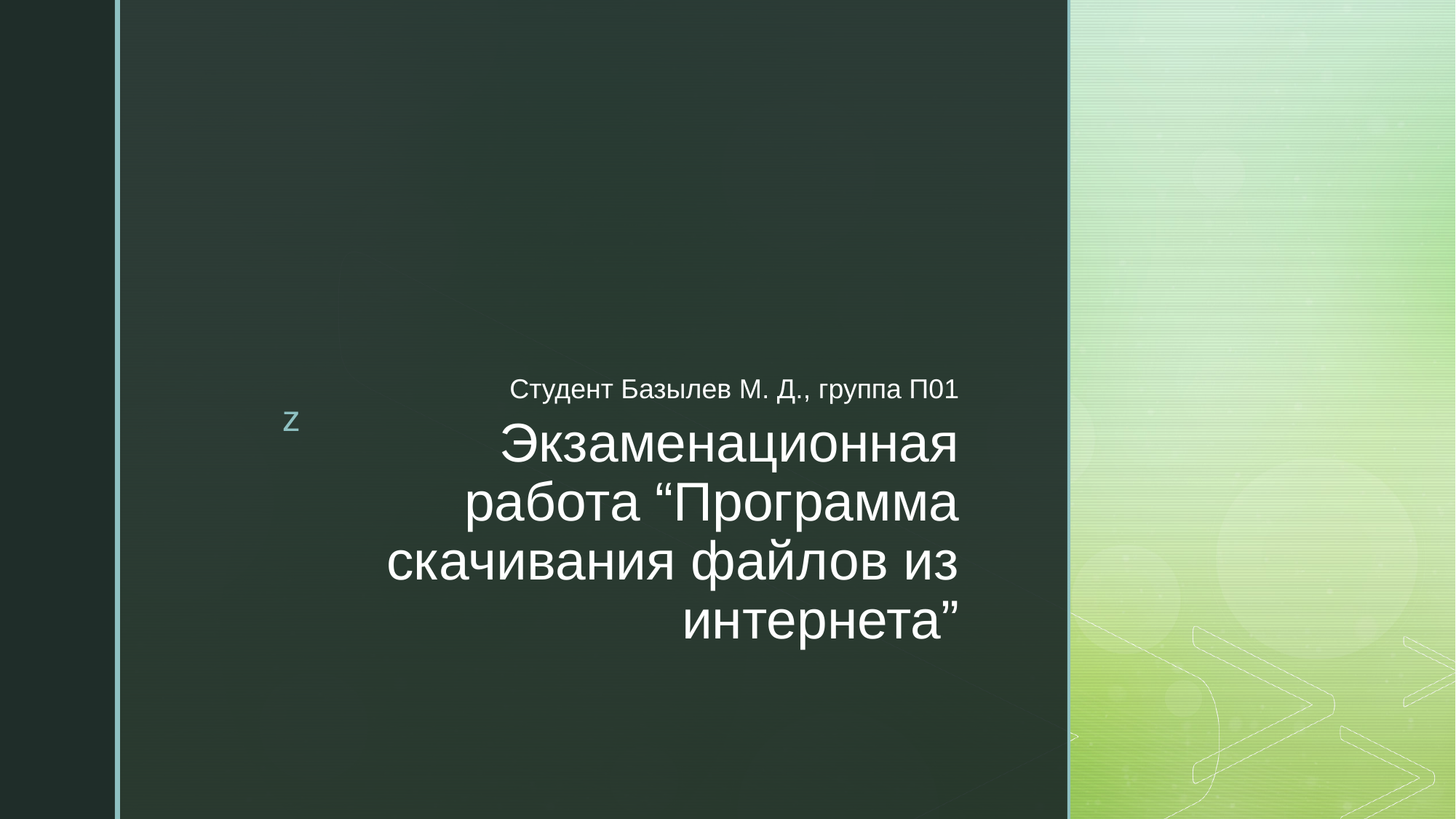

Студент Базылев М. Д., группа П01
# Экзаменационная работа “Программа скачивания файлов из интернета”